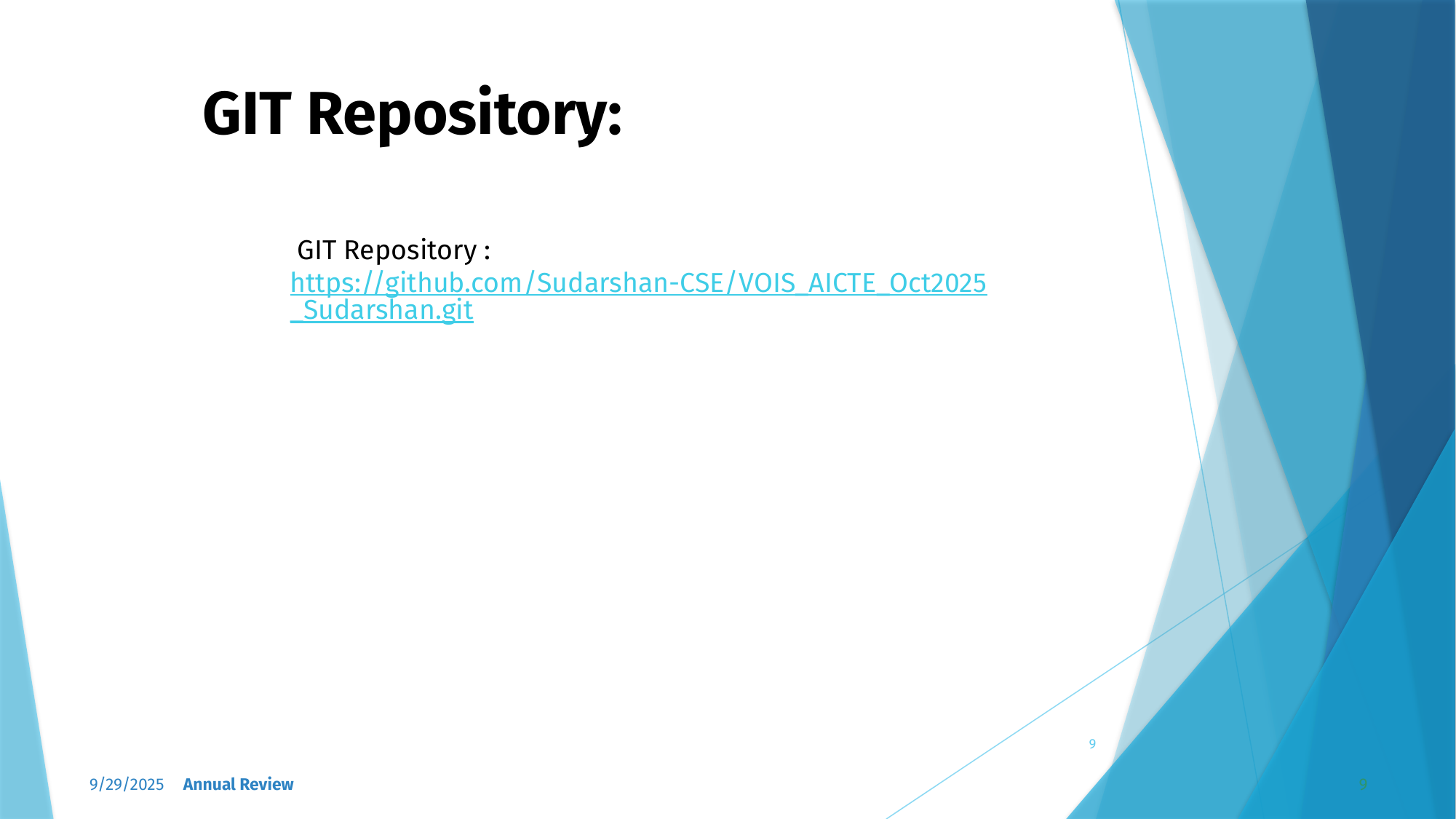

GIT Repository:
 GIT Repository : https://github.com/Sudarshan-CSE/VOIS_AICTE_Oct2025_Sudarshan.git
9